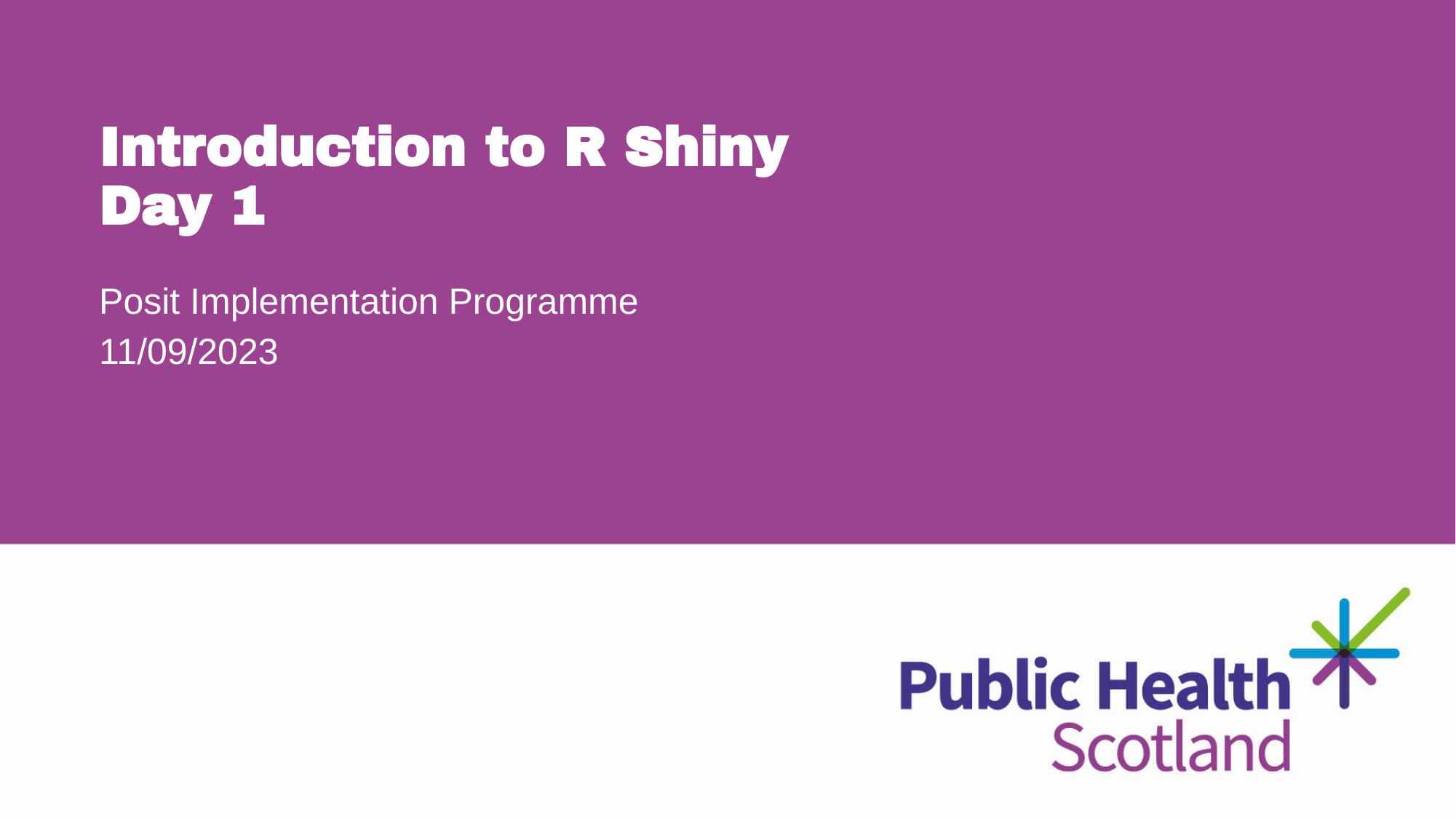

# Introduction to R Shiny Day 1
Posit Implementation Programme
11/09/2023